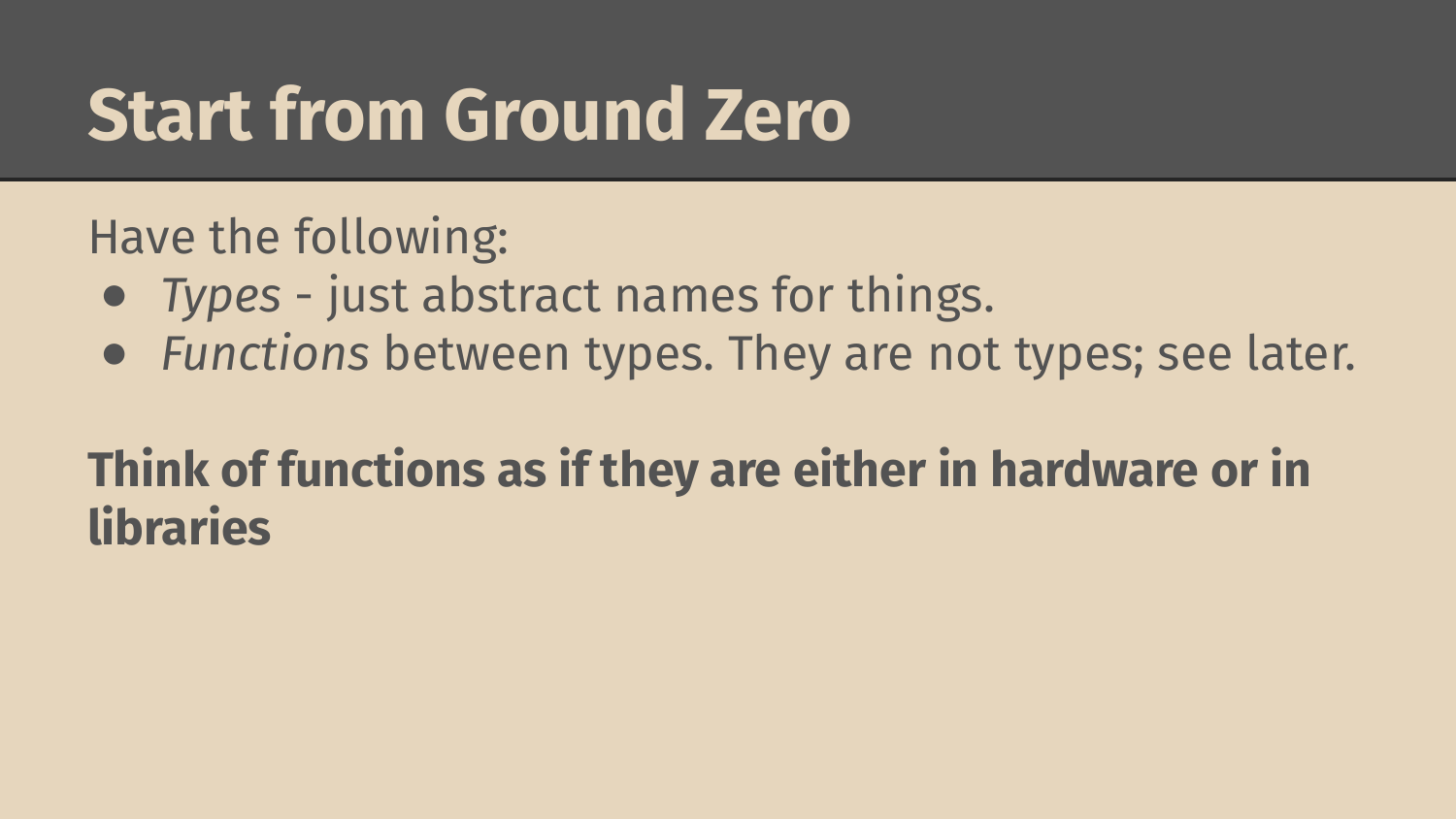

# Start from Ground Zero
Have the following:
Types - just abstract names for things.
Functions between types. They are not types; see later.

Think of functions as if they are either in hardware or in libraries